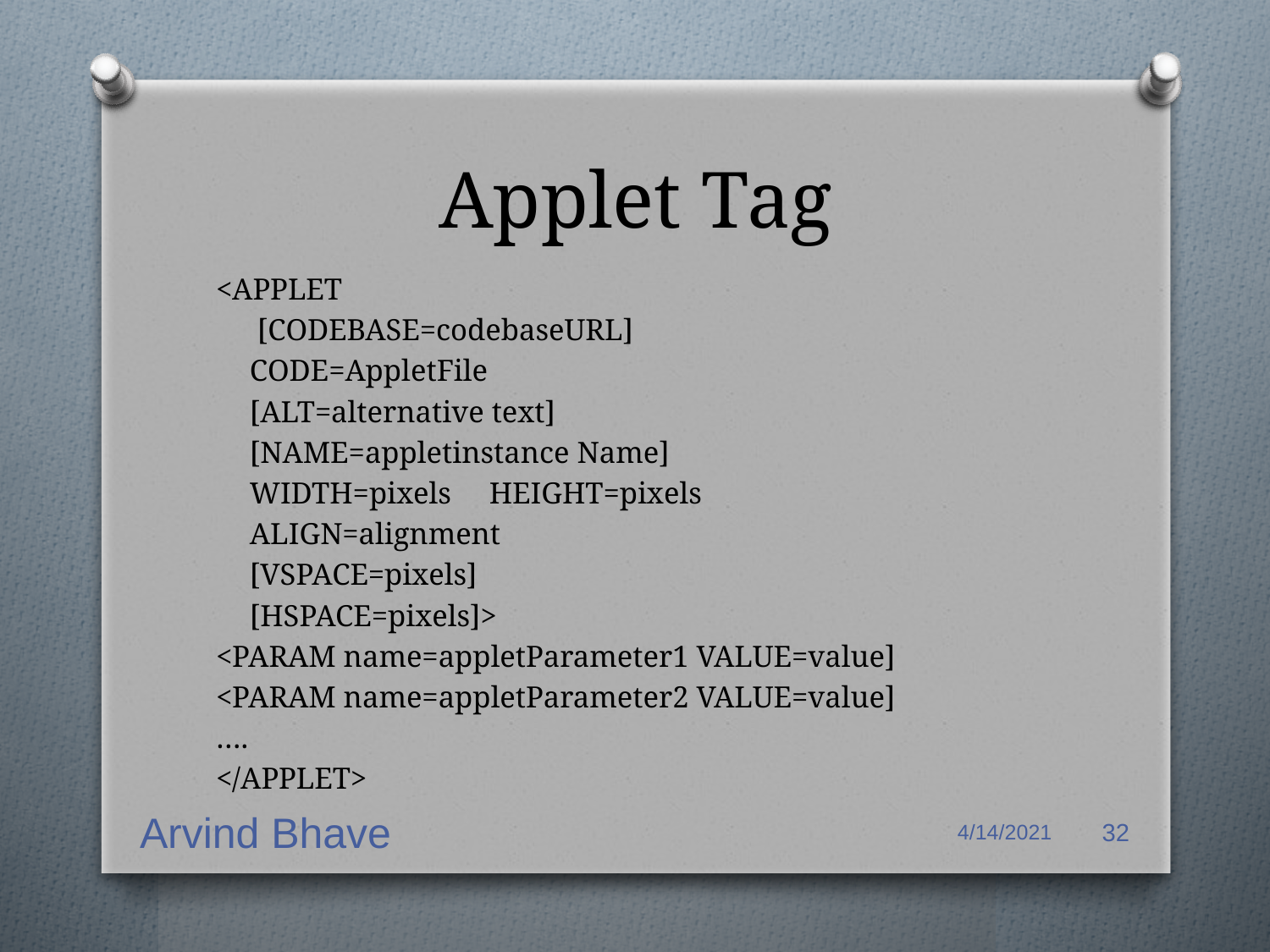

# Applet Tag
<APPLET
   	 [CODEBASE=codebaseURL]
	CODE=AppletFile
	[ALT=alternative text]
	[NAME=appletinstance Name]
	WIDTH=pixels     HEIGHT=pixels
	ALIGN=alignment
	[VSPACE=pixels]
	[HSPACE=pixels]>
<PARAM name=appletParameter1 VALUE=value]
<PARAM name=appletParameter2 VALUE=value]
….
</APPLET>
Arvind Bhave
4/14/2021
32